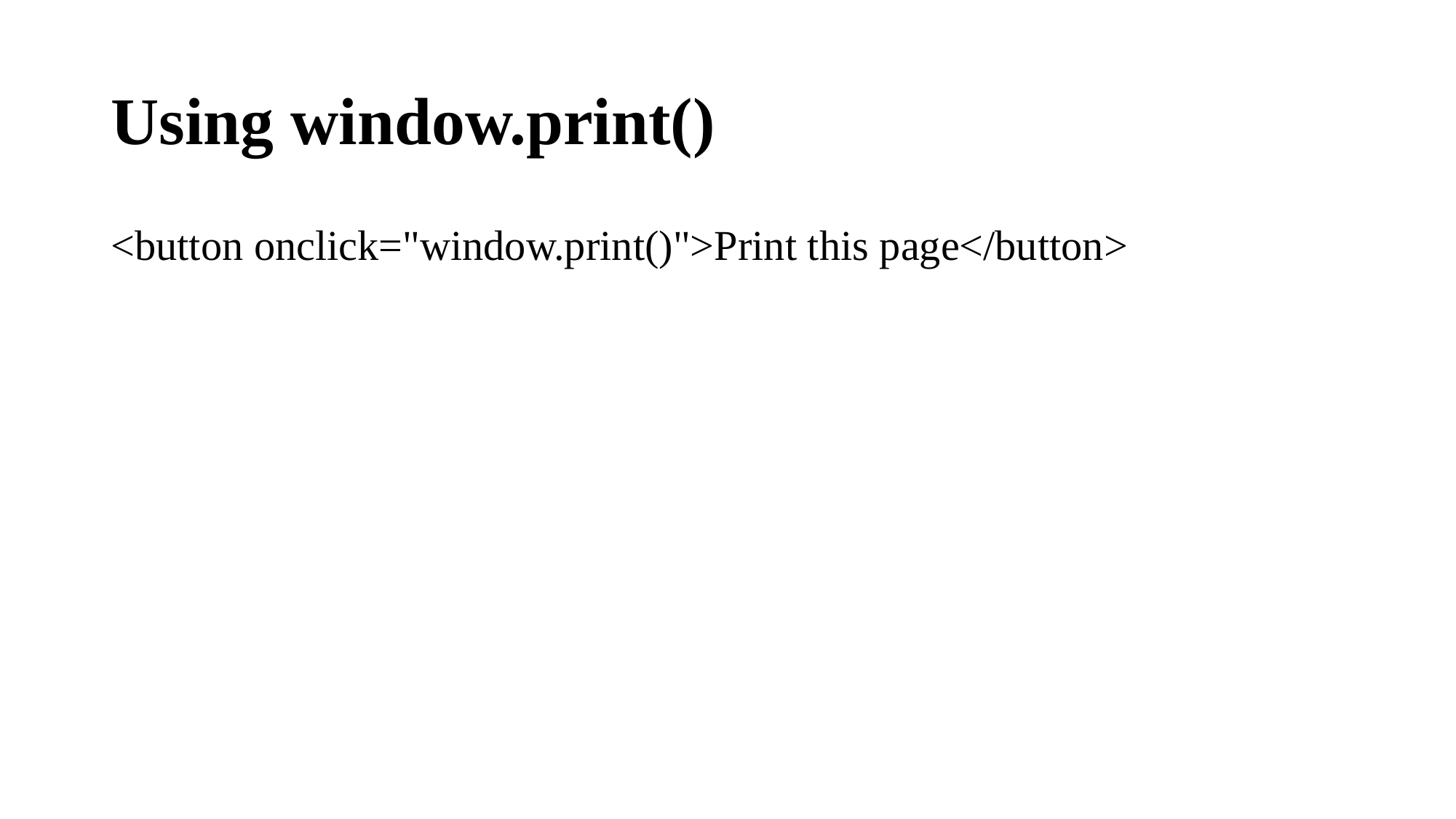

# Using window.print()
<button onclick="window.print()">Print this page</button>